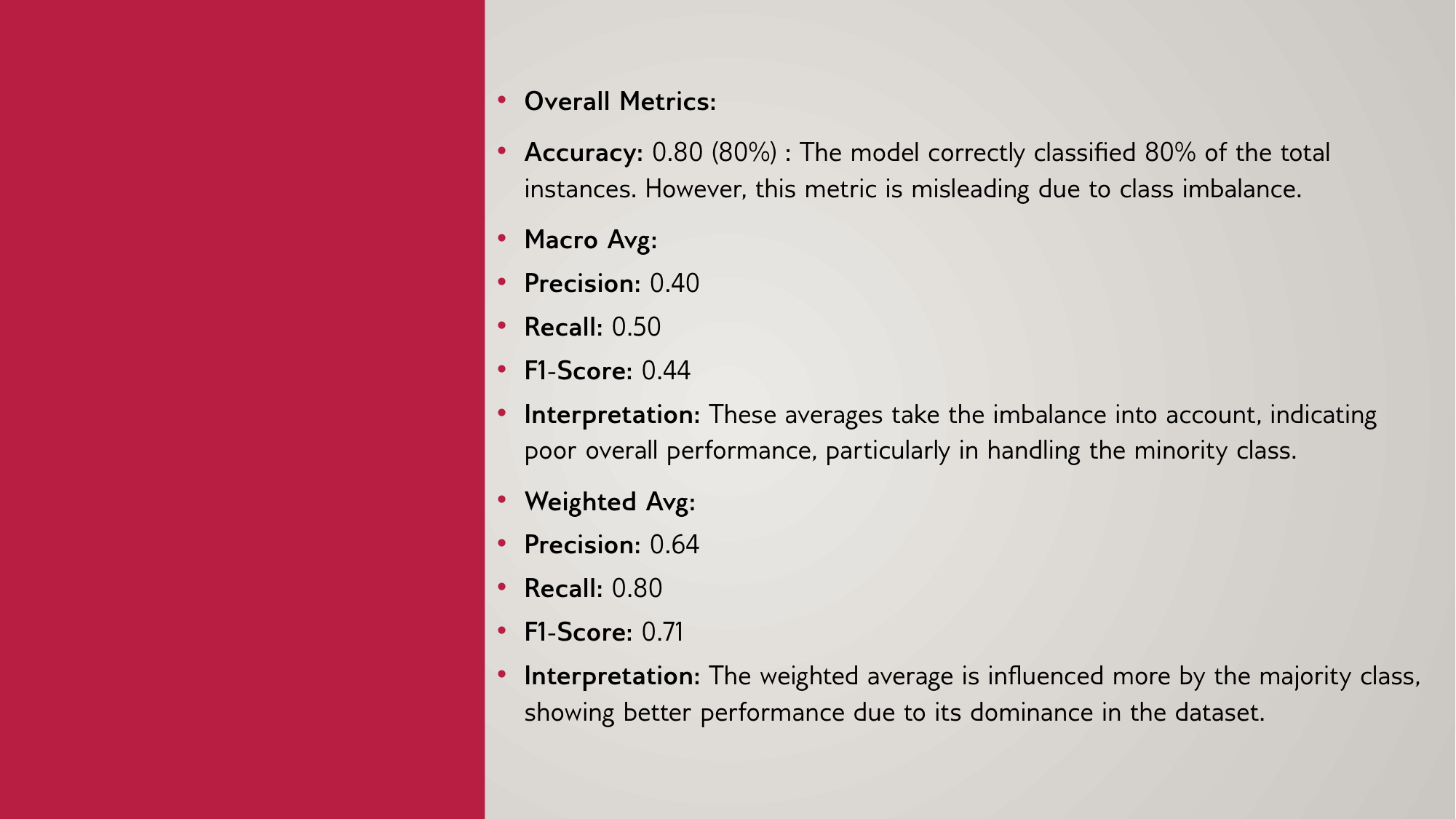

Overall Metrics:​
Accuracy: 0.80 (80%)​ : The model correctly classified 80% of the total instances. However, this metric is misleading due to class imbalance.​
Macro Avg:​
Precision: 0.40​
Recall: 0.50​
F1-Score: 0.44​
Interpretation: These averages take the imbalance into account, indicating poor overall performance, particularly in handling the minority class.​
Weighted Avg:​
Precision: 0.64​
Recall: 0.80​
F1-Score: 0.71​
Interpretation: The weighted average is influenced more by the majority class, showing better performance due to its dominance in the dataset.​